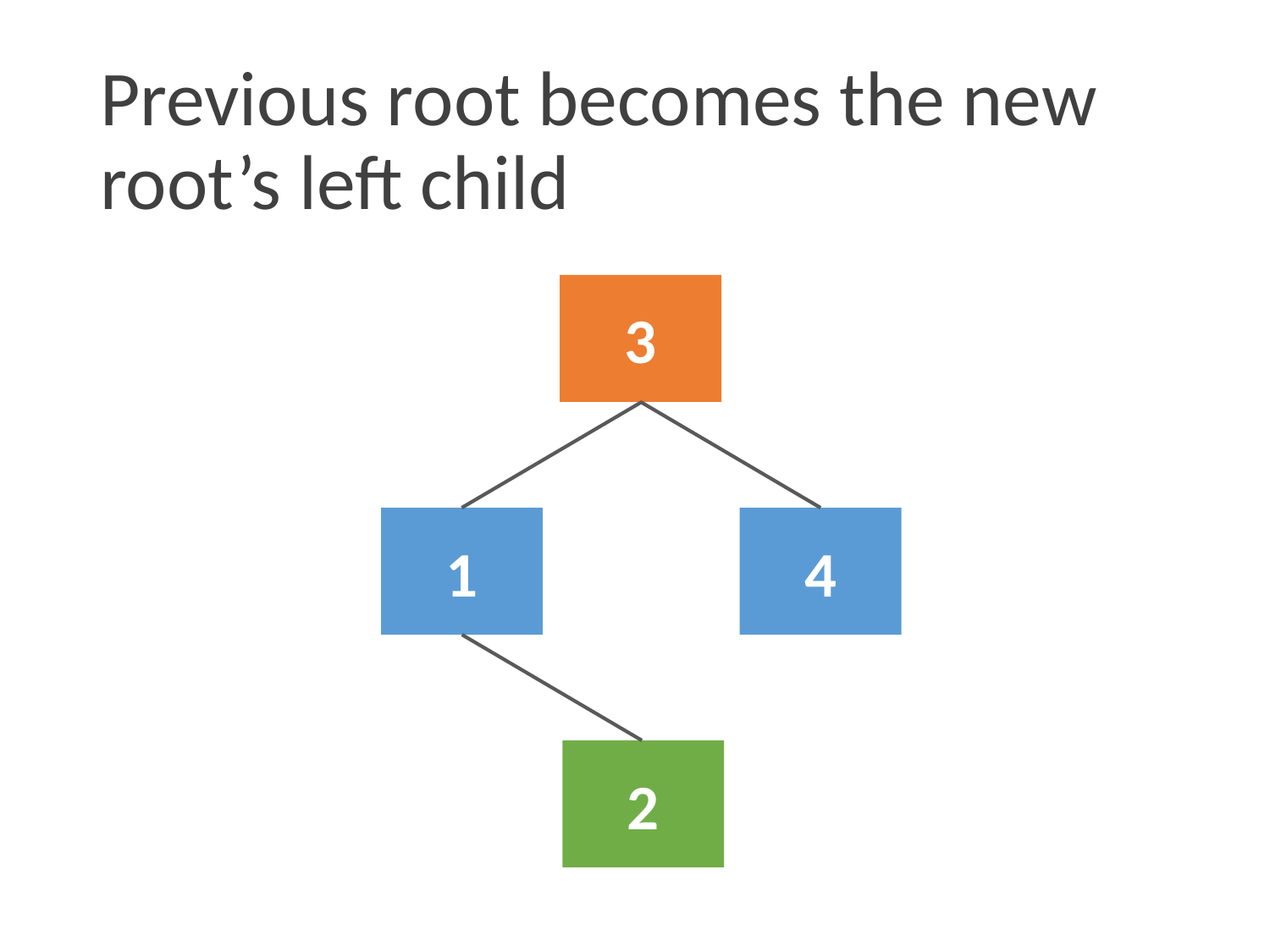

# Previous root becomes the new root’s left child
3
1
4
2